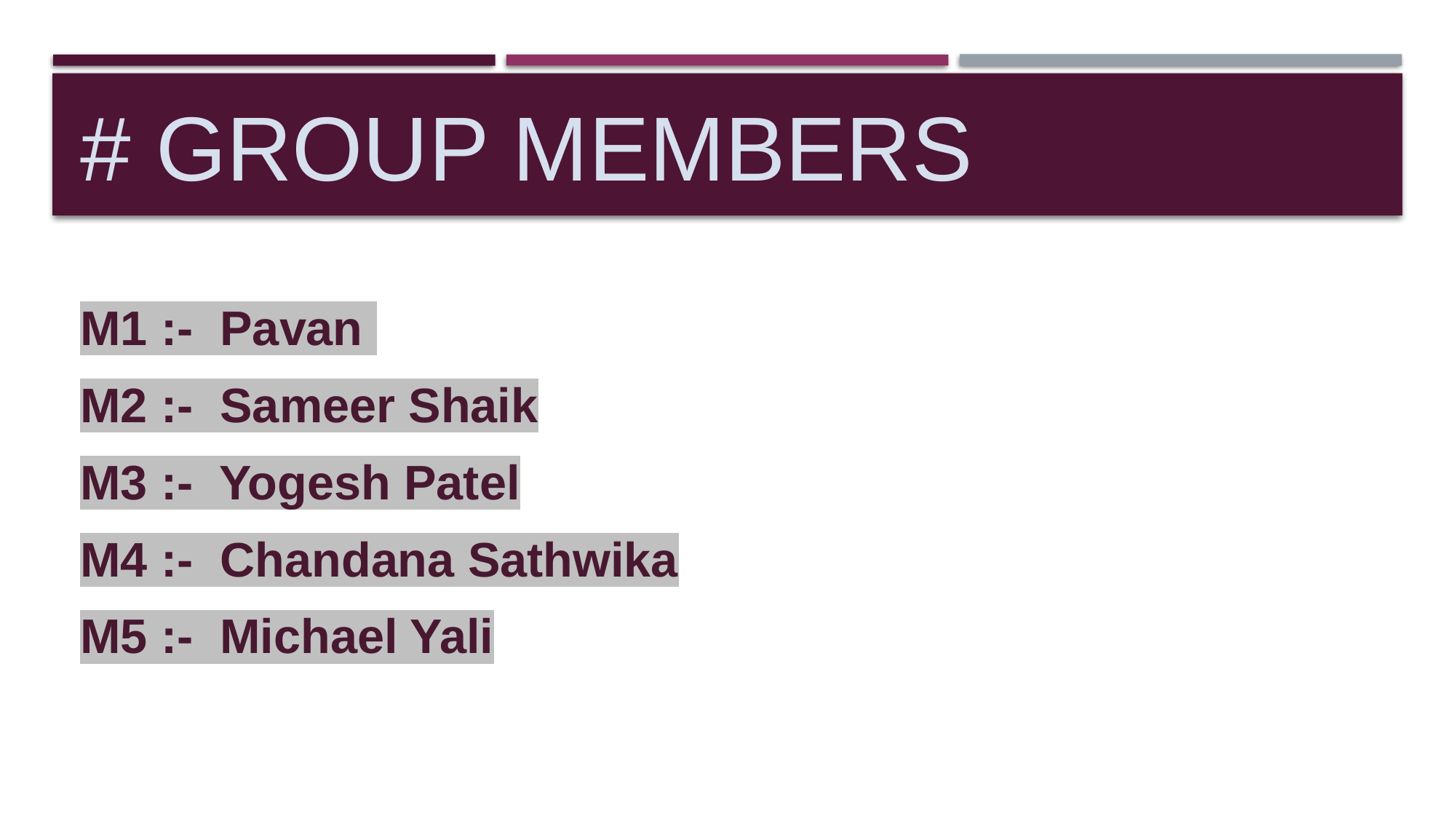

# # GROUP MEMBERS
M1 :-  Pavan
M2 :-  Sameer Shaik
M3 :-  Yogesh Patel
M4 :-  Chandana Sathwika
M5 :-  Michael Yali